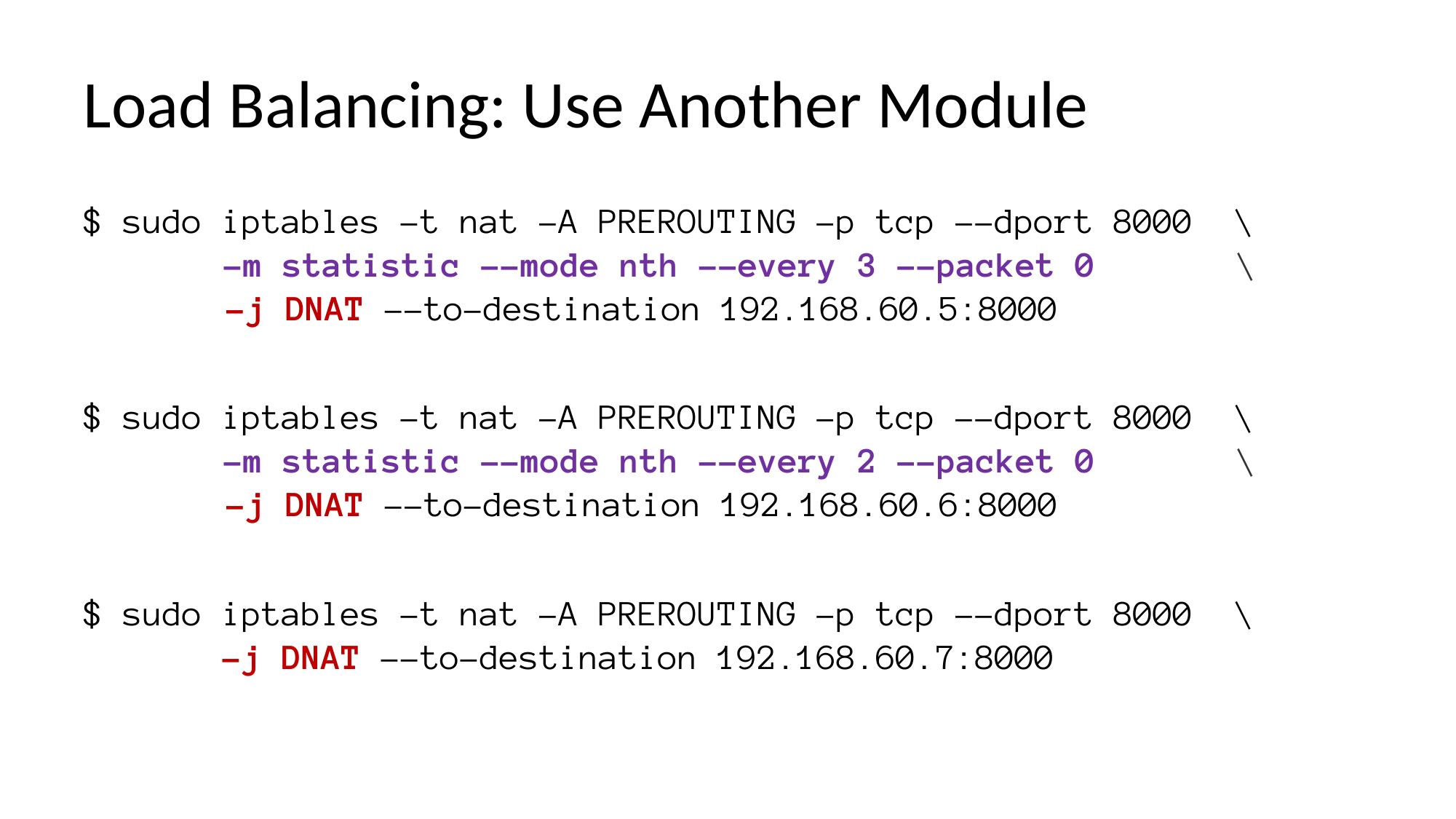

# Load Balancing: Use Another Module
$ sudo iptables -t nat -A PREROUTING -p tcp --dport 8000  \
     -m statistic --mode nth --every 3 --packet 0       \
 -j DNAT --to-destination 192.168.60.5:8000

$ sudo iptables -t nat -A PREROUTING -p tcp --dport 8000  \
     -m statistic --mode nth --every 2 --packet 0       \
 -j DNAT --to-destination 192.168.60.6:8000

$ sudo iptables -t nat -A PREROUTING -p tcp --dport 8000  \
       -j DNAT --to-destination 192.168.60.7:8000